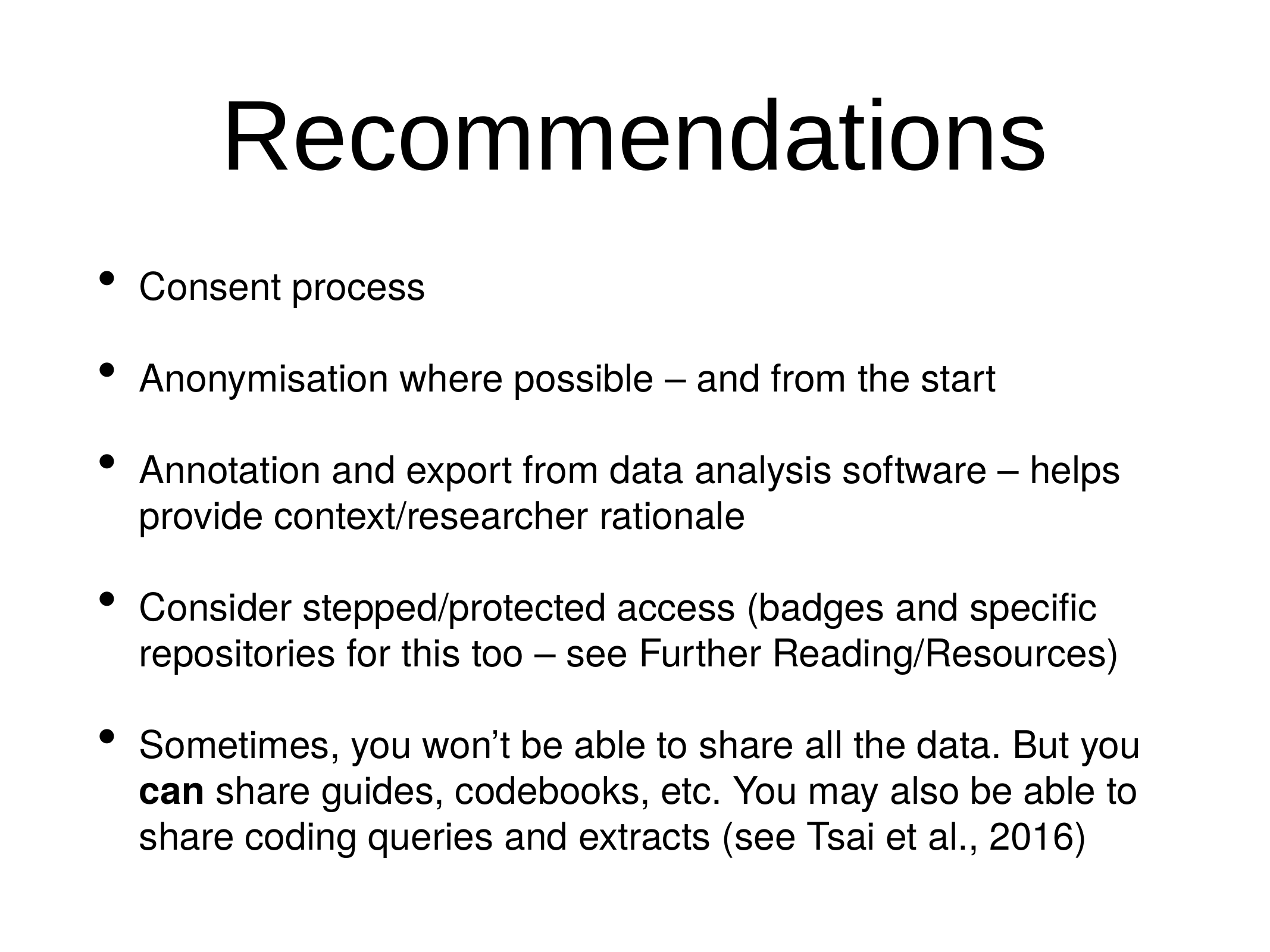

# Recommendations
Consent process
Anonymisation where possible – and from the start
Annotation and export from data analysis software – helps provide context/researcher rationale
Consider stepped/protected access (badges and specific repositories for this too – see Further Reading/Resources)
Sometimes, you won’t be able to share all the data. But you can share guides, codebooks, etc. You may also be able to share coding queries and extracts (see Tsai et al., 2016)